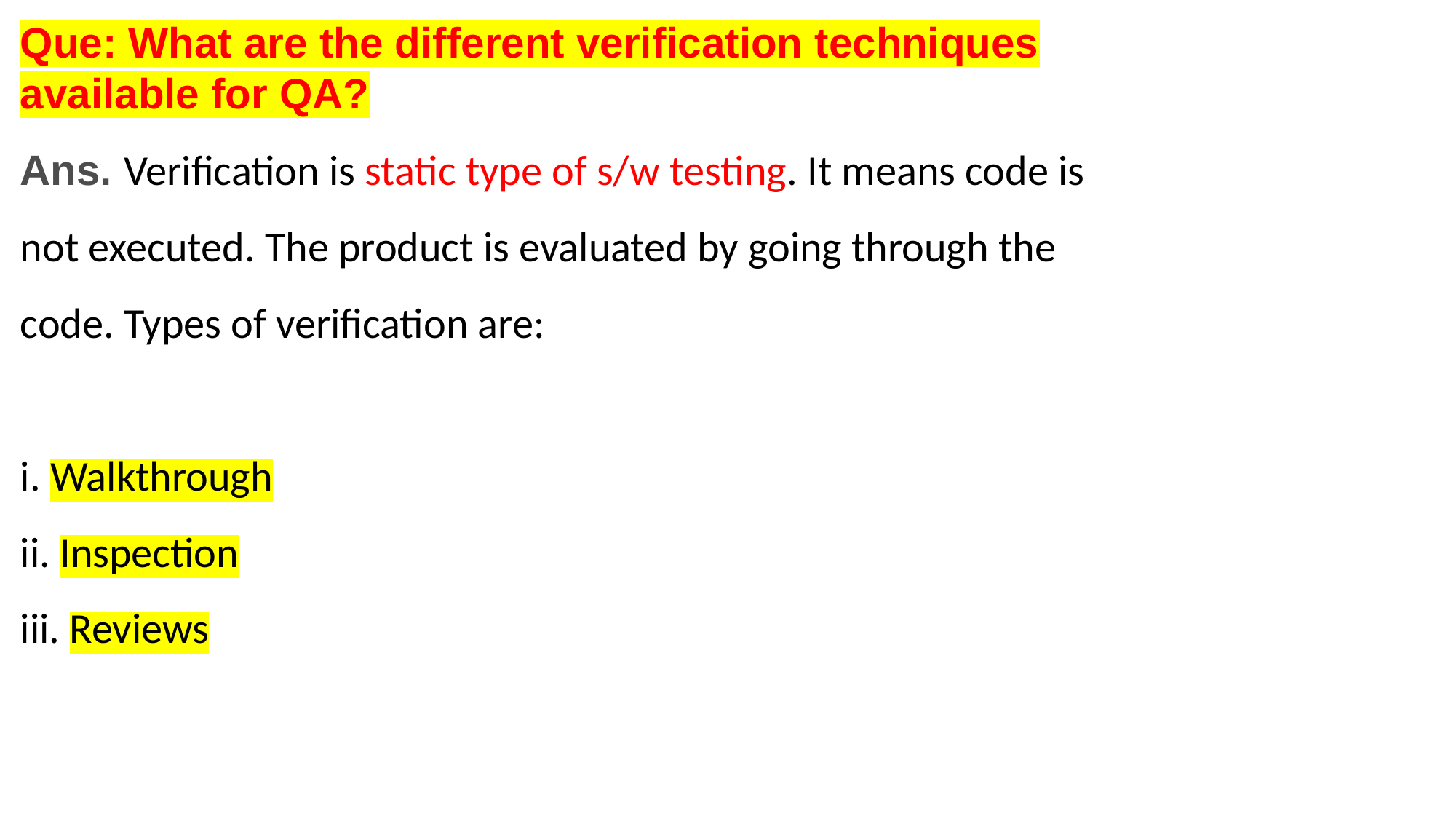

Que: What are the different verification techniques available for QA?
Ans. Verification is static type of s/w testing. It means code is not executed. The product is evaluated by going through the code. Types of verification are:
i. Walkthrough
ii. Inspection
iii. Reviews